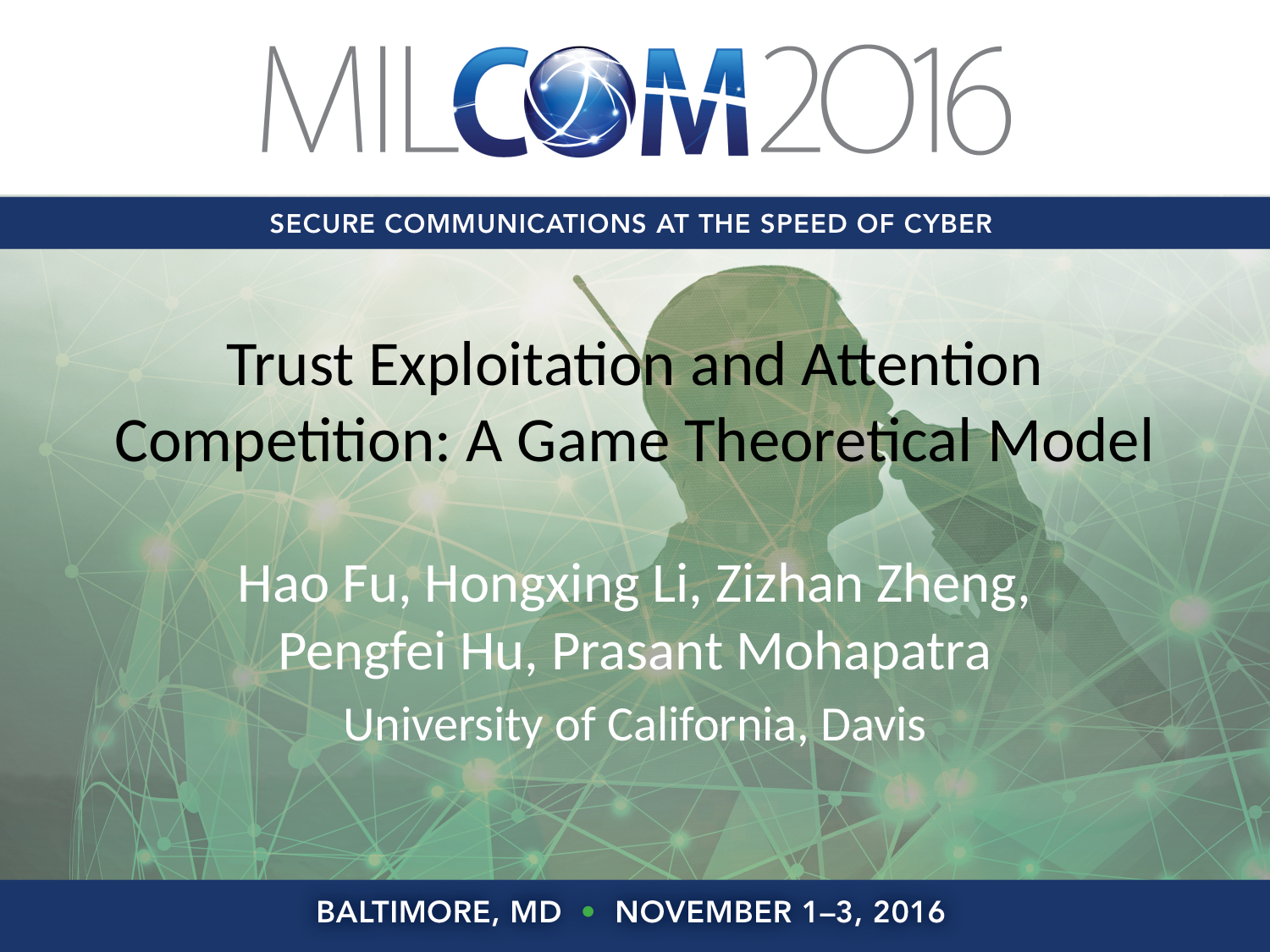

# Trust Exploitation and Attention Competition: A Game Theoretical Model
Hao Fu, Hongxing Li, Zizhan Zheng, Pengfei Hu, Prasant Mohapatra
University of California, Davis